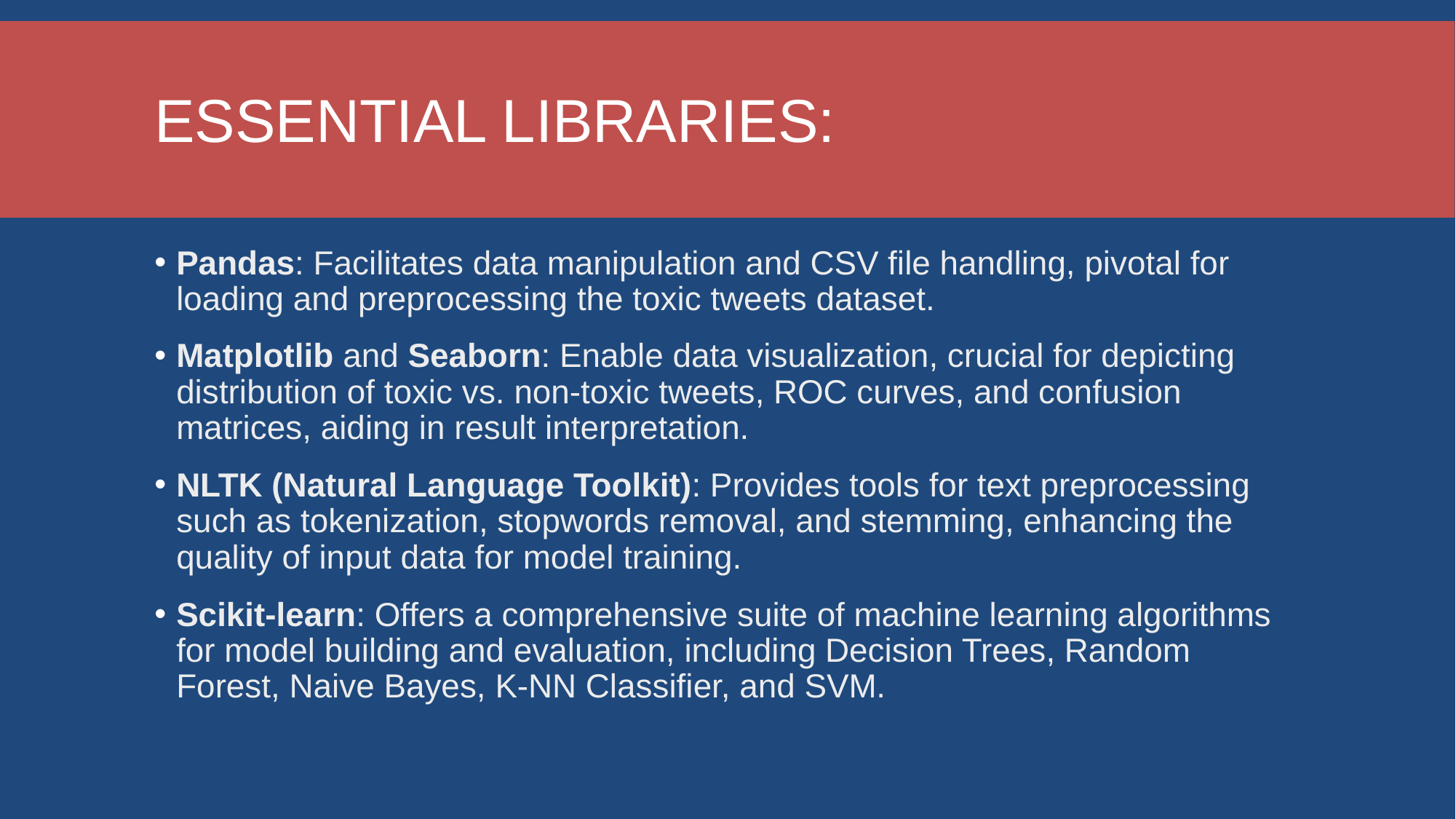

# Essential Libraries:
Pandas: Facilitates data manipulation and CSV file handling, pivotal for loading and preprocessing the toxic tweets dataset.
Matplotlib and Seaborn: Enable data visualization, crucial for depicting distribution of toxic vs. non-toxic tweets, ROC curves, and confusion matrices, aiding in result interpretation.
NLTK (Natural Language Toolkit): Provides tools for text preprocessing such as tokenization, stopwords removal, and stemming, enhancing the quality of input data for model training.
Scikit-learn: Offers a comprehensive suite of machine learning algorithms for model building and evaluation, including Decision Trees, Random Forest, Naive Bayes, K-NN Classifier, and SVM.